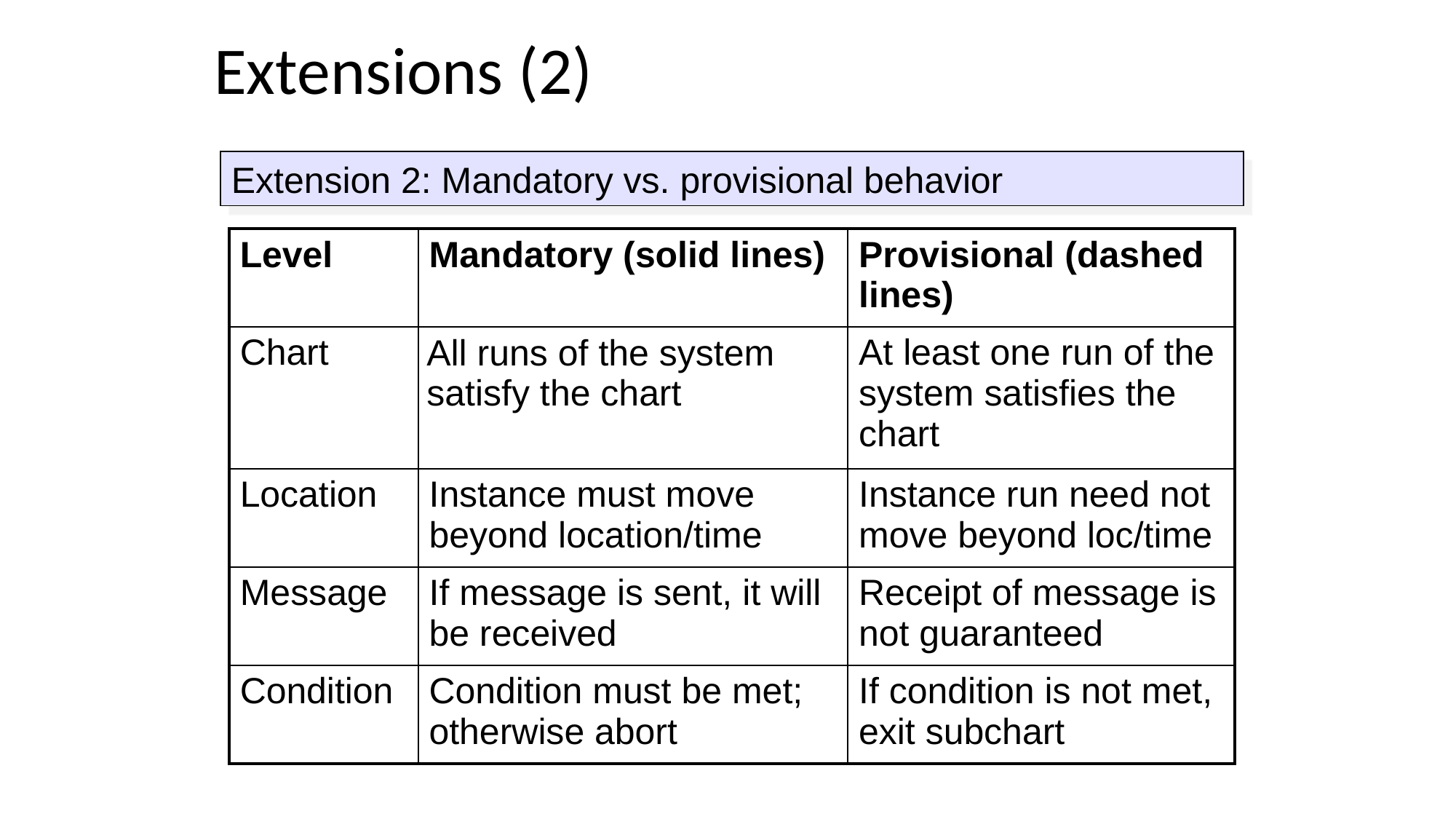

# Extensions (2)
Extension 2: Mandatory vs. provisional behavior
| Level | Mandatory (solid lines) | Provisional (dashed lines) |
| --- | --- | --- |
| Chart | All runs of the system satisfy the chart | At least one run of the system satisfies the chart |
| Location | Instance must move beyond location/time | Instance run need not move beyond loc/time |
| Message | If message is sent, it will be received | Receipt of message is not guaranteed |
| Condition | Condition must be met; otherwise abort | If condition is not met, exit subchart |